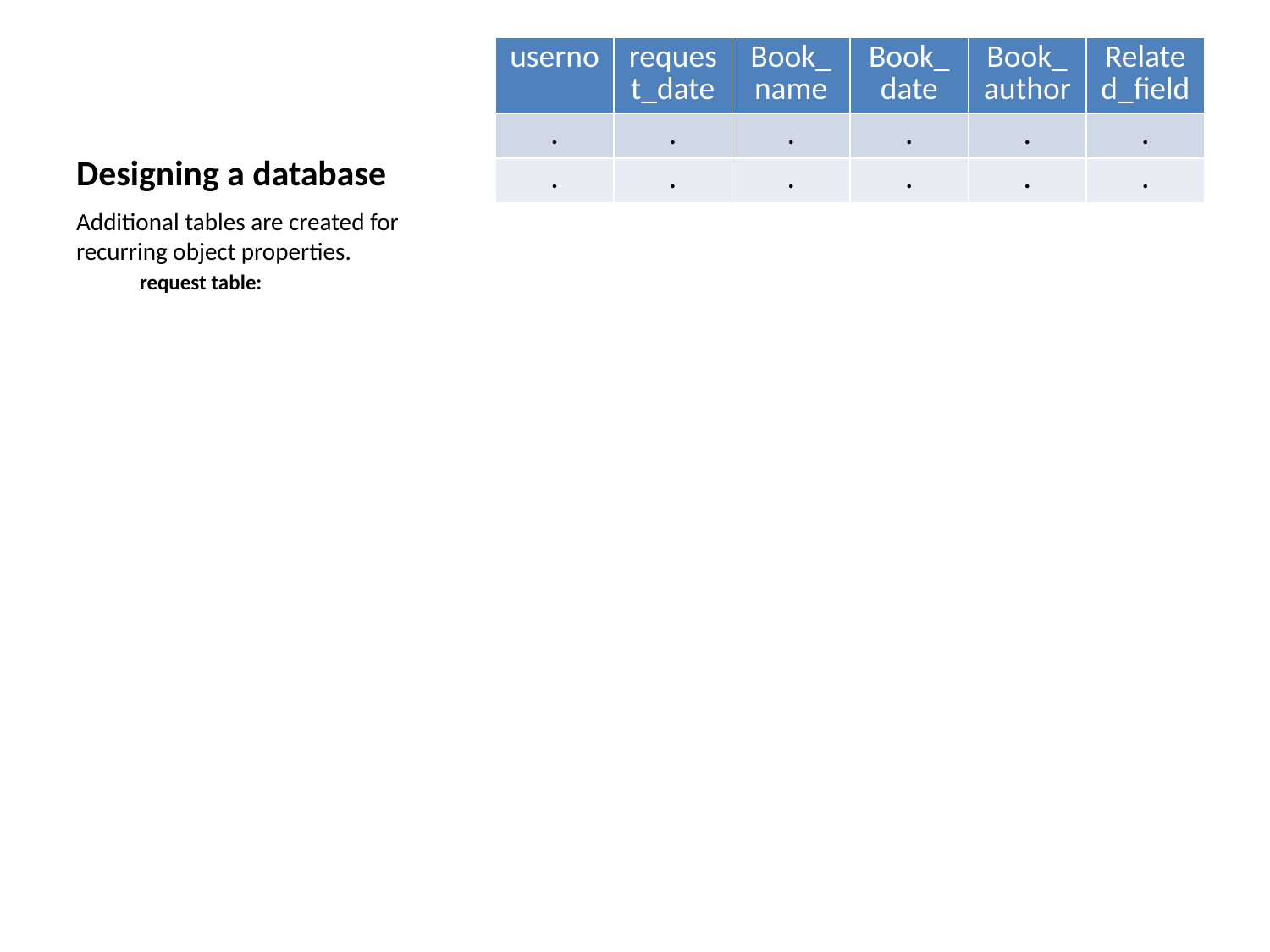

| userno | request\_date | Book\_name | Book\_date | Book\_author | Related\_field |
| --- | --- | --- | --- | --- | --- |
| . | . | . | . | . | . |
| . | . | . | . | . | . |
# Designing a database
Additional tables are created for recurring object properties.
request table: